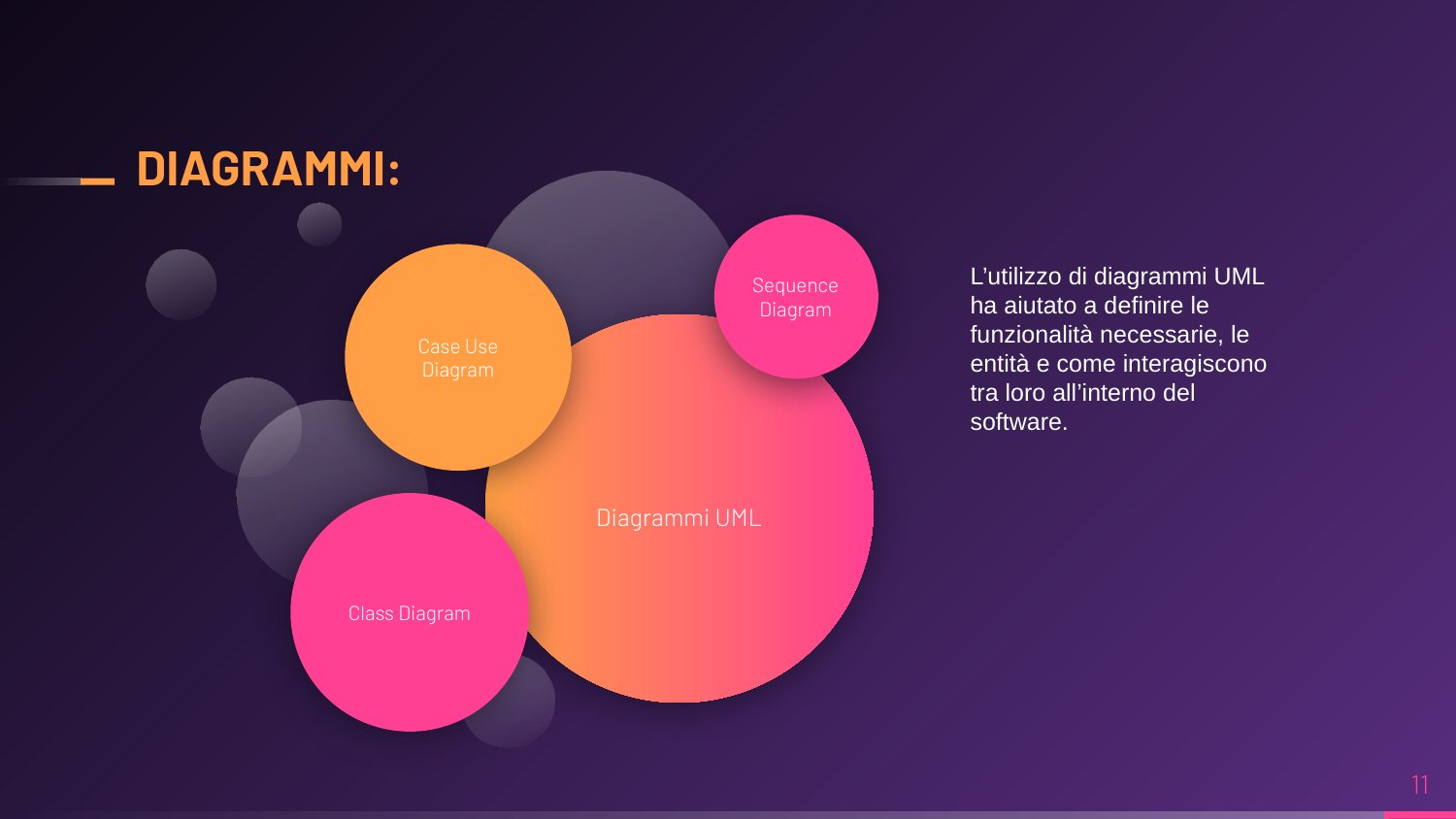

# DIAGRAMMI:

Sequence Diagram

L’utilizzo di diagrammi UML ha aiutato a definire le funzionalità necessarie, le entità e come interagiscono tra loro all’interno del software.
Case Use Diagram

Diagrammi UML

Class Diagram
11